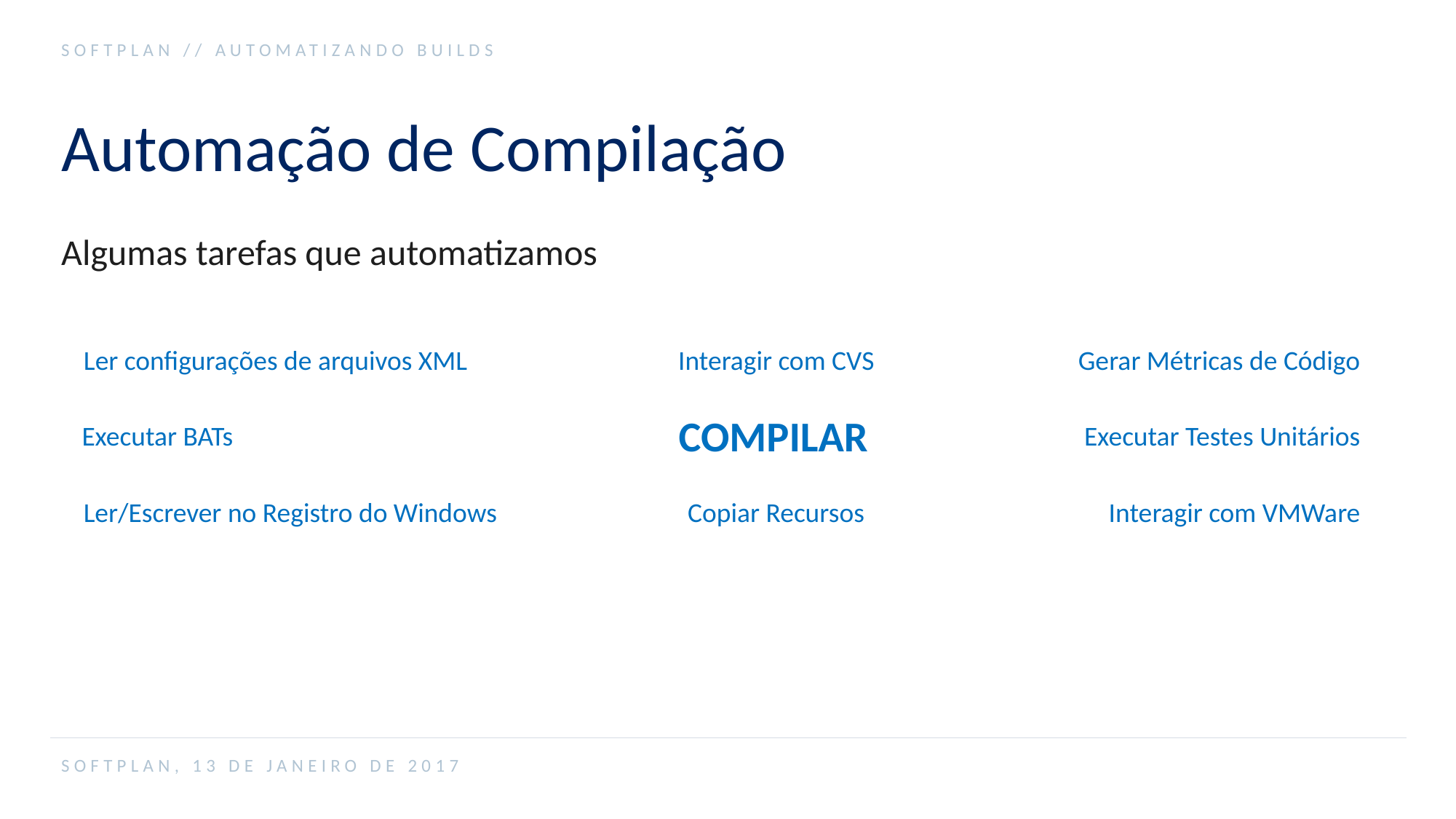

SOFTPLAN // AUTOMATIZANDO BUILDS
Automação de Compilação
Algumas tarefas que automatizamos
Ler configurações de arquivos XML
Interagir com CVS
Gerar Métricas de Código
COMPILAR
Executar BATs
Executar Testes Unitários
Ler/Escrever no Registro do Windows
Copiar Recursos
Interagir com VMWare
SOFTPLAN, 13 DE JANEIRO DE 2017